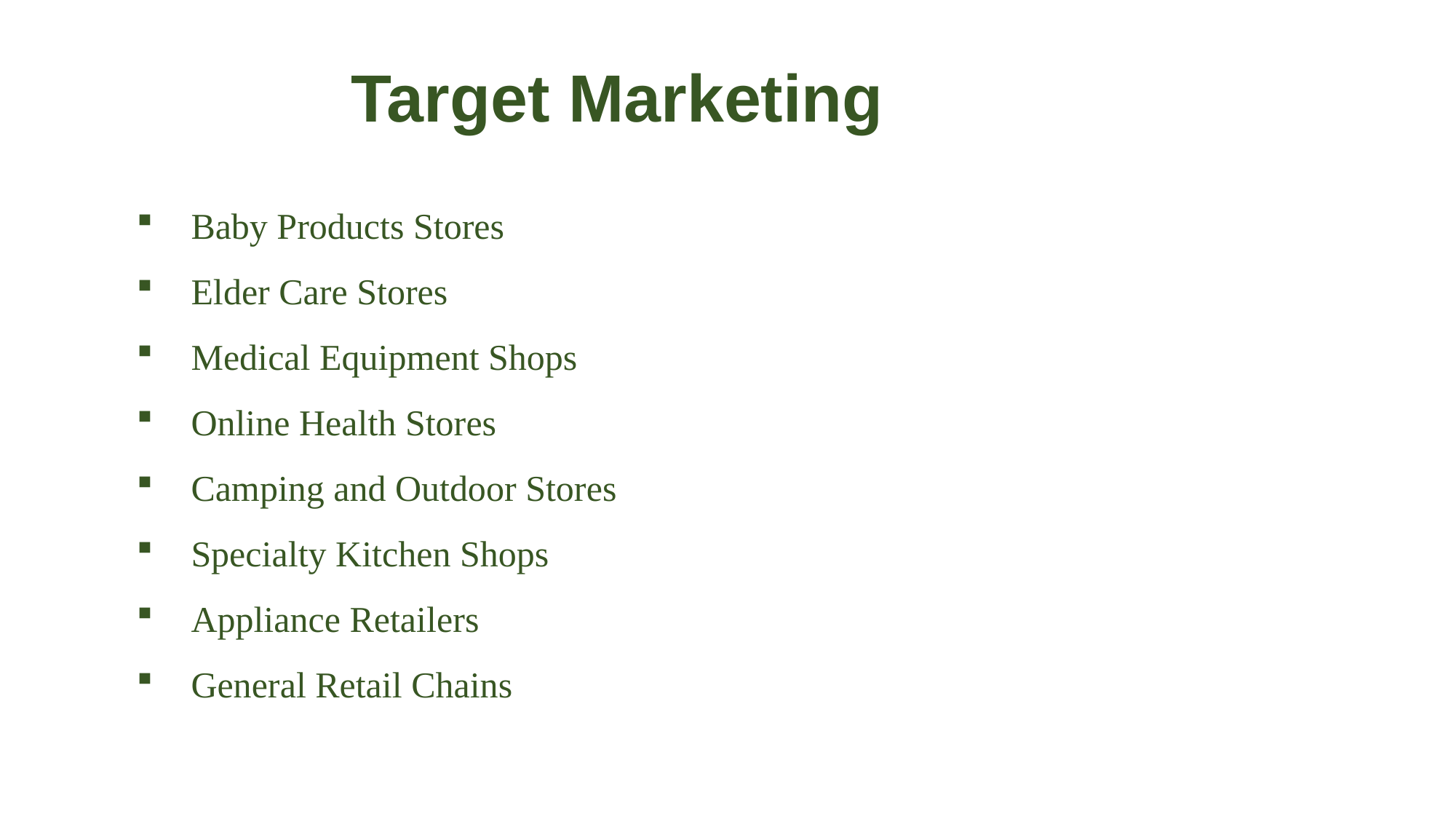

# Target Marketing
Baby Products Stores
Elder Care Stores
Medical Equipment Shops
Online Health Stores
Camping and Outdoor Stores
Specialty Kitchen Shops
Appliance Retailers
General Retail Chains